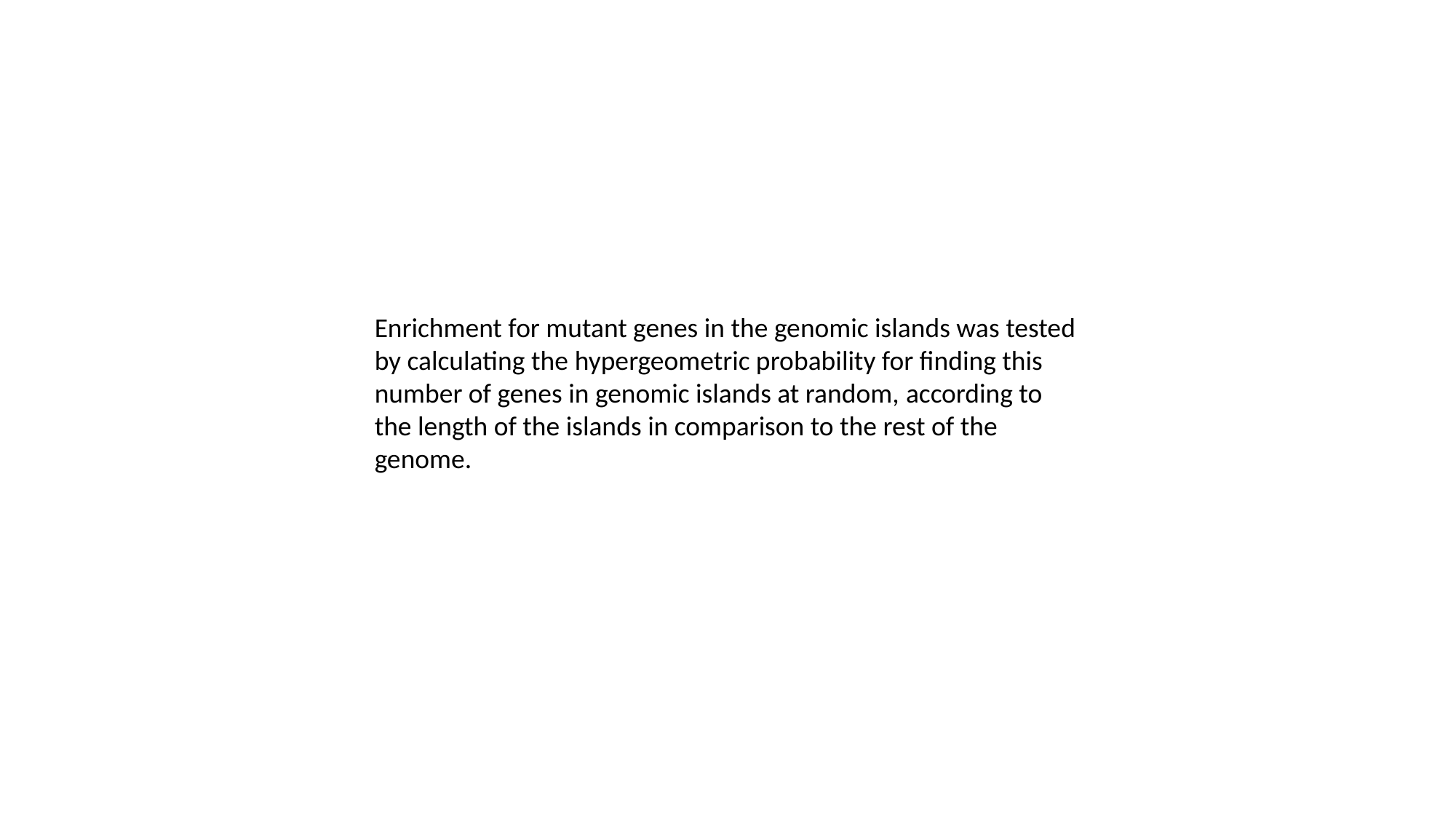

Enrichment for mutant genes in the genomic islands was tested by calculating the hypergeometric probability for finding this number of genes in genomic islands at random, according to the length of the islands in comparison to the rest of the genome.